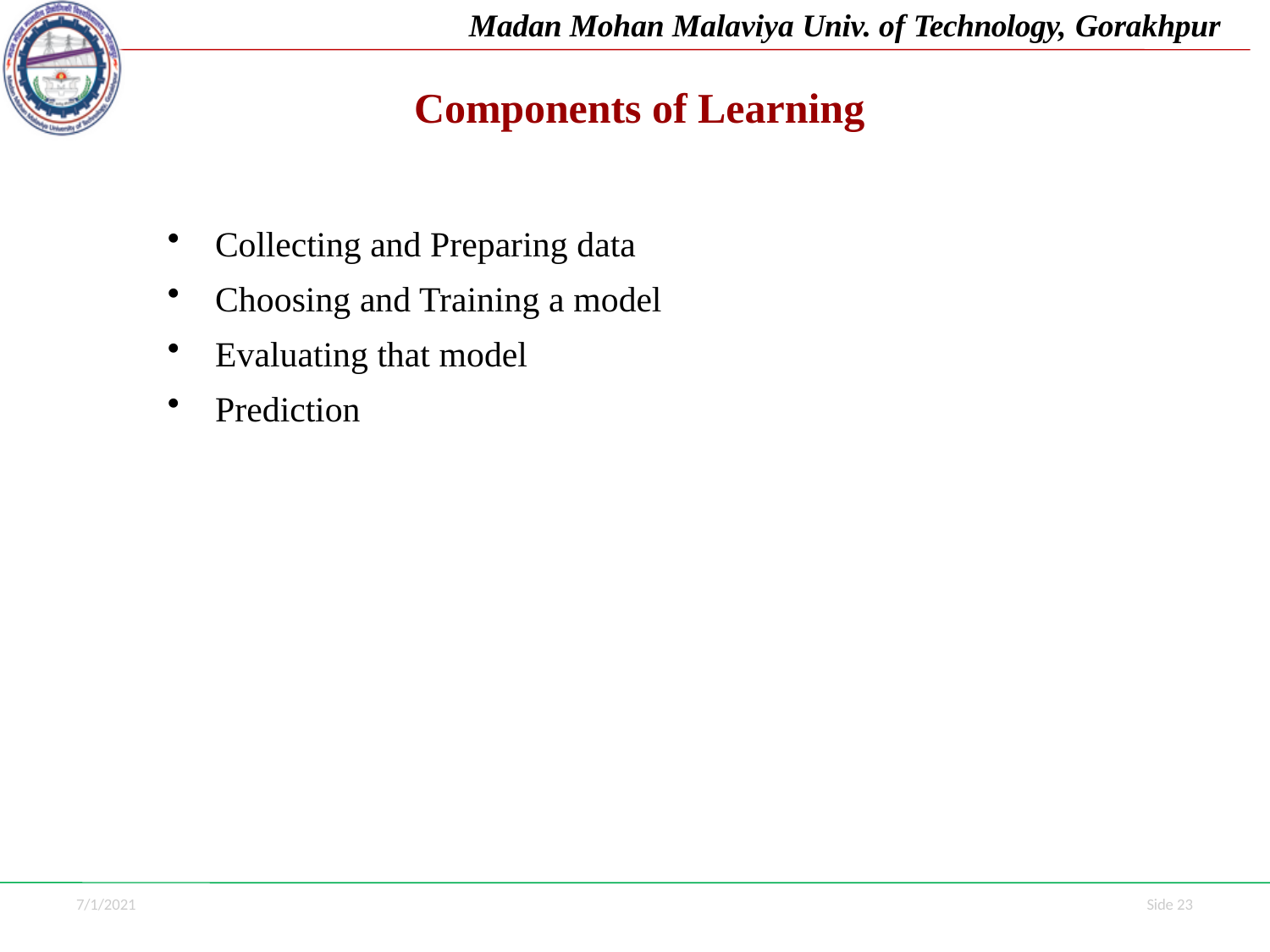

Madan Mohan Malaviya Univ. of Technology, Gorakhpur
# Components of Learning
Collecting and Preparing data
Choosing and Training a model
Evaluating that model
Prediction

7/1/2021
Side 23